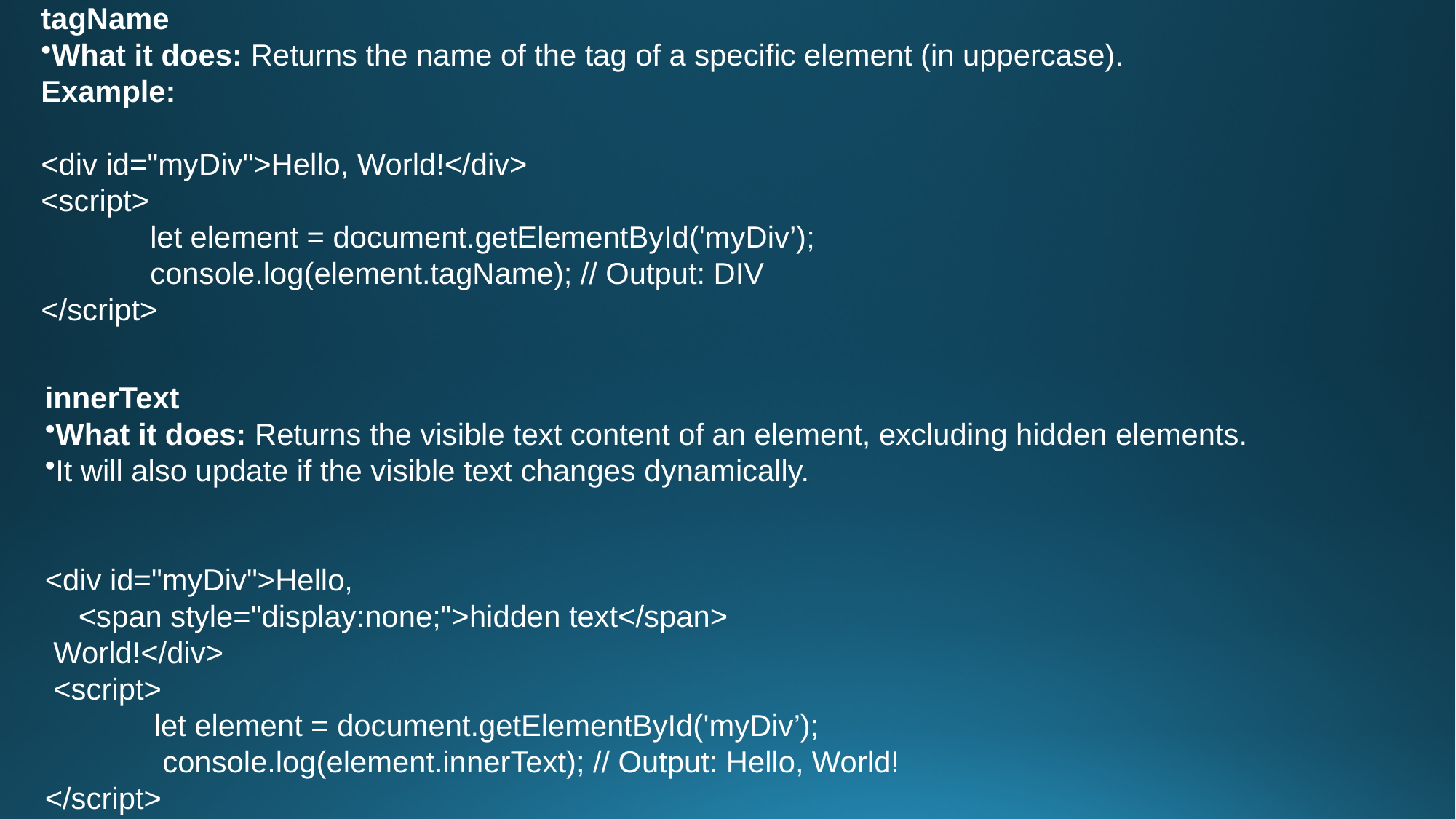

tagName
What it does: Returns the name of the tag of a specific element (in uppercase).
Example:

<div id="myDiv">Hello, World!</div>
<script>
	let element = document.getElementById('myDiv’);
	console.log(element.tagName); // Output: DIV
</script>

innerText
What it does: Returns the visible text content of an element, excluding hidden elements.
It will also update if the visible text changes dynamically.

<div id="myDiv">Hello,
    <span style="display:none;">hidden text</span>
 World!</div>
 <script>
	let element = document.getElementById('myDiv’);
	 console.log(element.innerText); // Output: Hello, World!
</script>